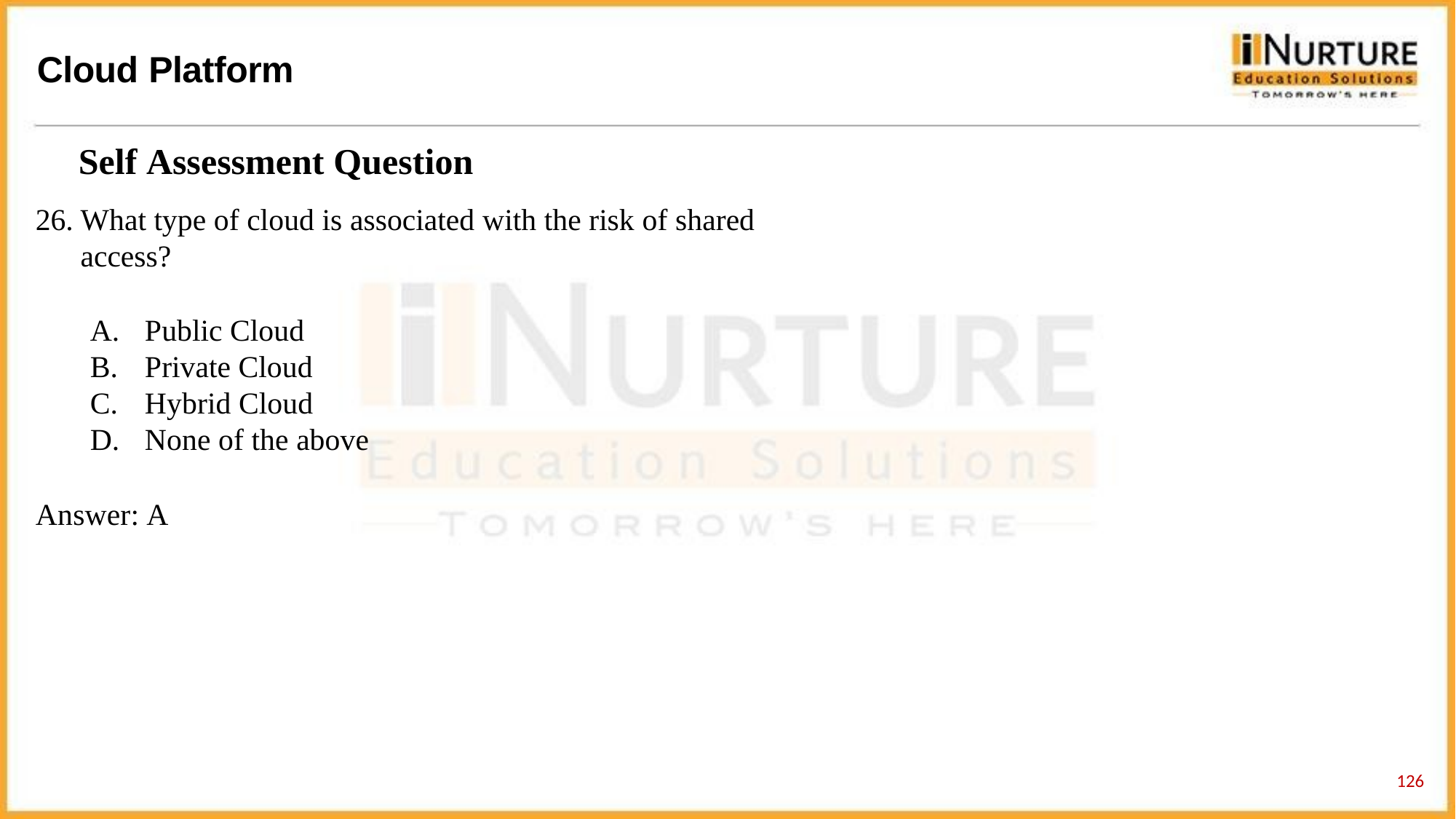

# Cloud Platform
Self Assessment Question
What type of cloud is associated with the risk of shared access?

Public Cloud
Private Cloud
Hybrid Cloud
None of the above

Answer: A
126